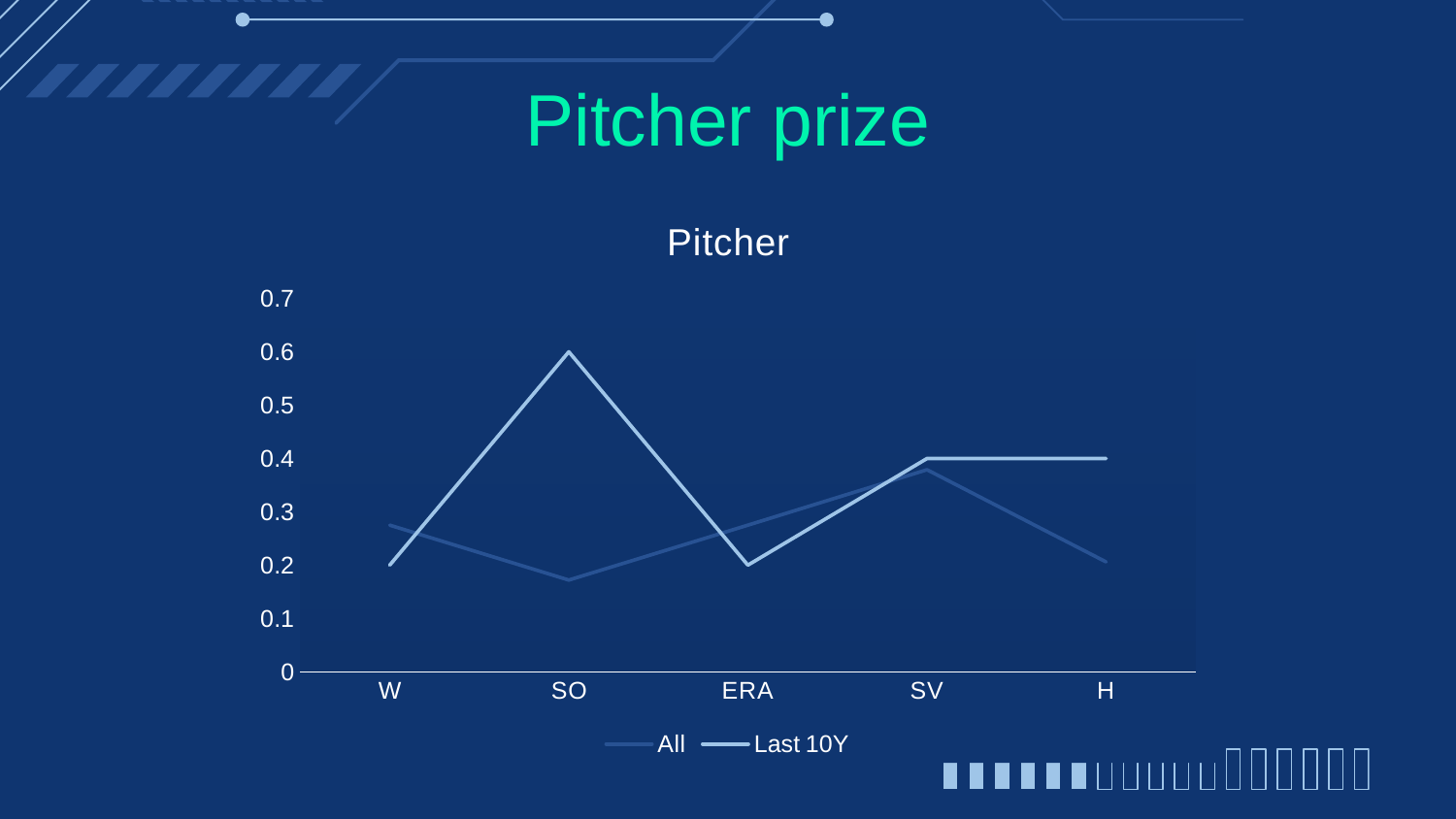

# Pitcher prize

### Chart: Pitcher

| Category | All | Last 10Y |
|---|---|---|
| W | 0.275 | 0.2 |
| SO | 0.172 | 0.6 |
| ERA | 0.275 | 0.2 |
| SV | 0.379 | 0.4 |
| H | 0.206 | 0.4 |